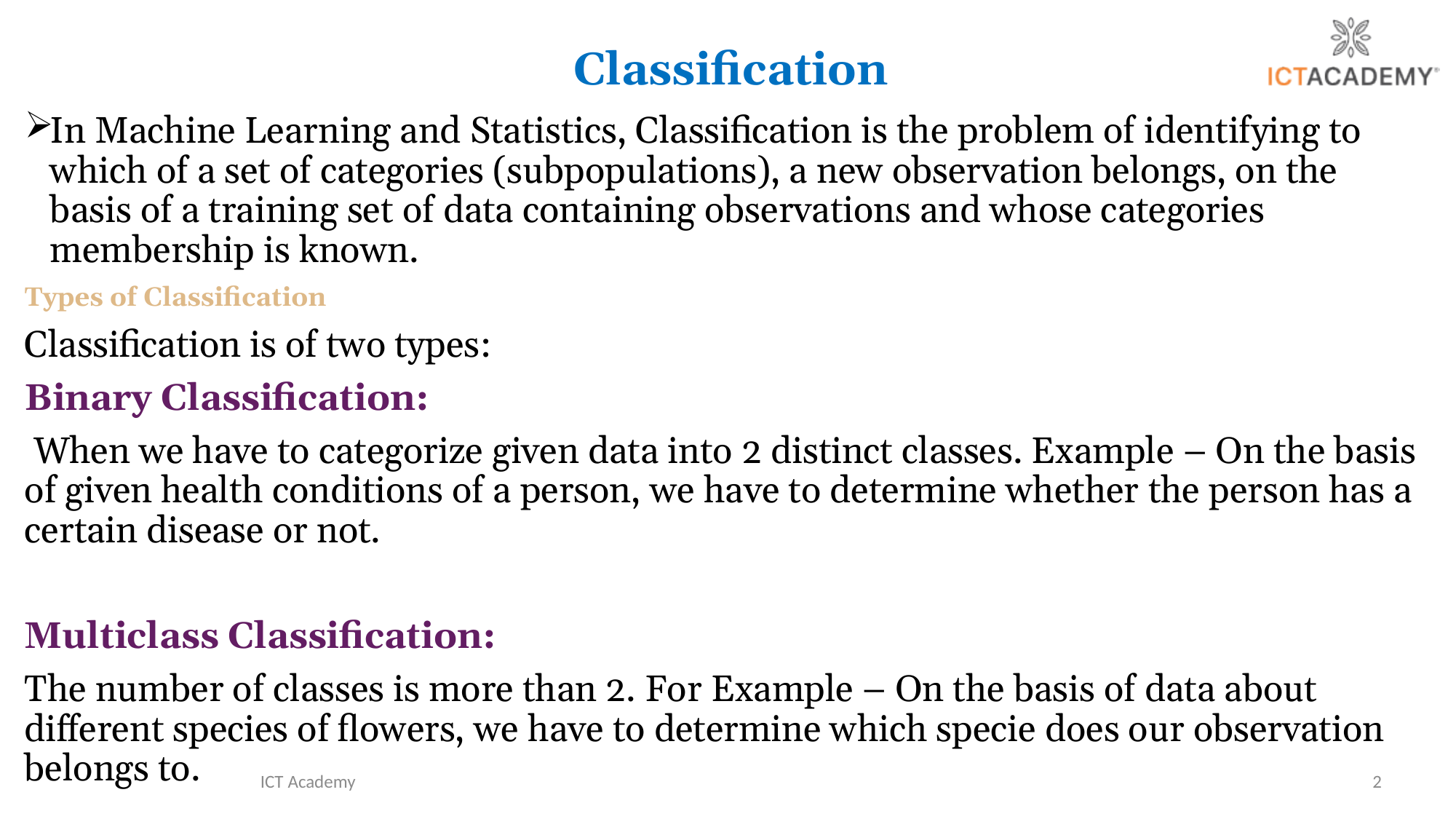

# Classification
In Machine Learning and Statistics, Classification is the problem of identifying to which of a set of categories (subpopulations), a new observation belongs, on the basis of a training set of data containing observations and whose categories membership is known.
Types of Classification
Classification is of two types:
Binary Classification:
 When we have to categorize given data into 2 distinct classes. Example – On the basis of given health conditions of a person, we have to determine whether the person has a certain disease or not.

Multiclass Classification:
The number of classes is more than 2. For Example – On the basis of data about different species of flowers, we have to determine which specie does our observation belongs to.

ICT Academy
2